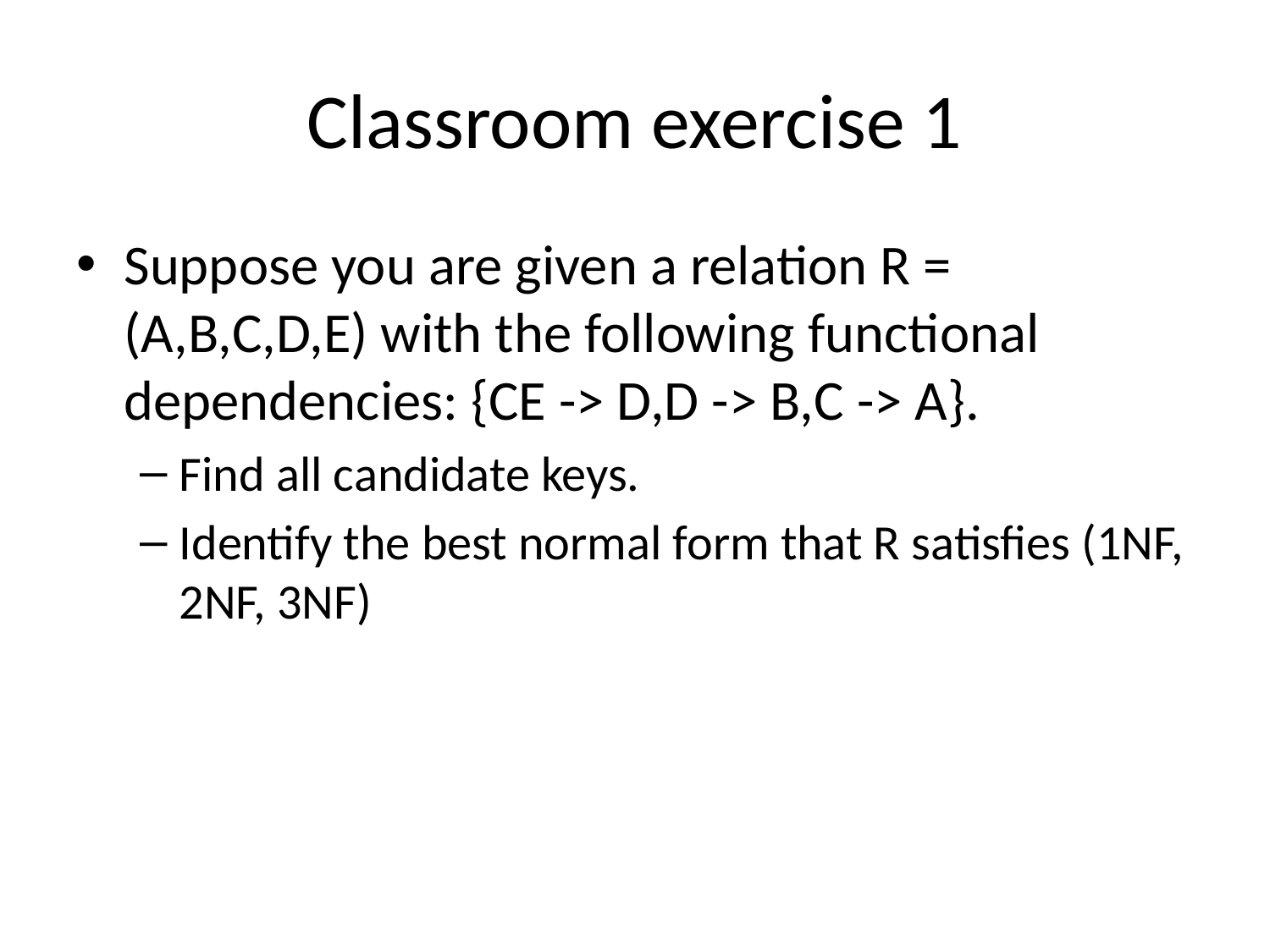

# Classroom exercise 1
Suppose you are given a relation R = (A,B,C,D,E) with the following functional dependencies: {CE -> D,D -> B,C -> A}.
Find all candidate keys.
Identify the best normal form that R satisfies (1NF, 2NF, 3NF)